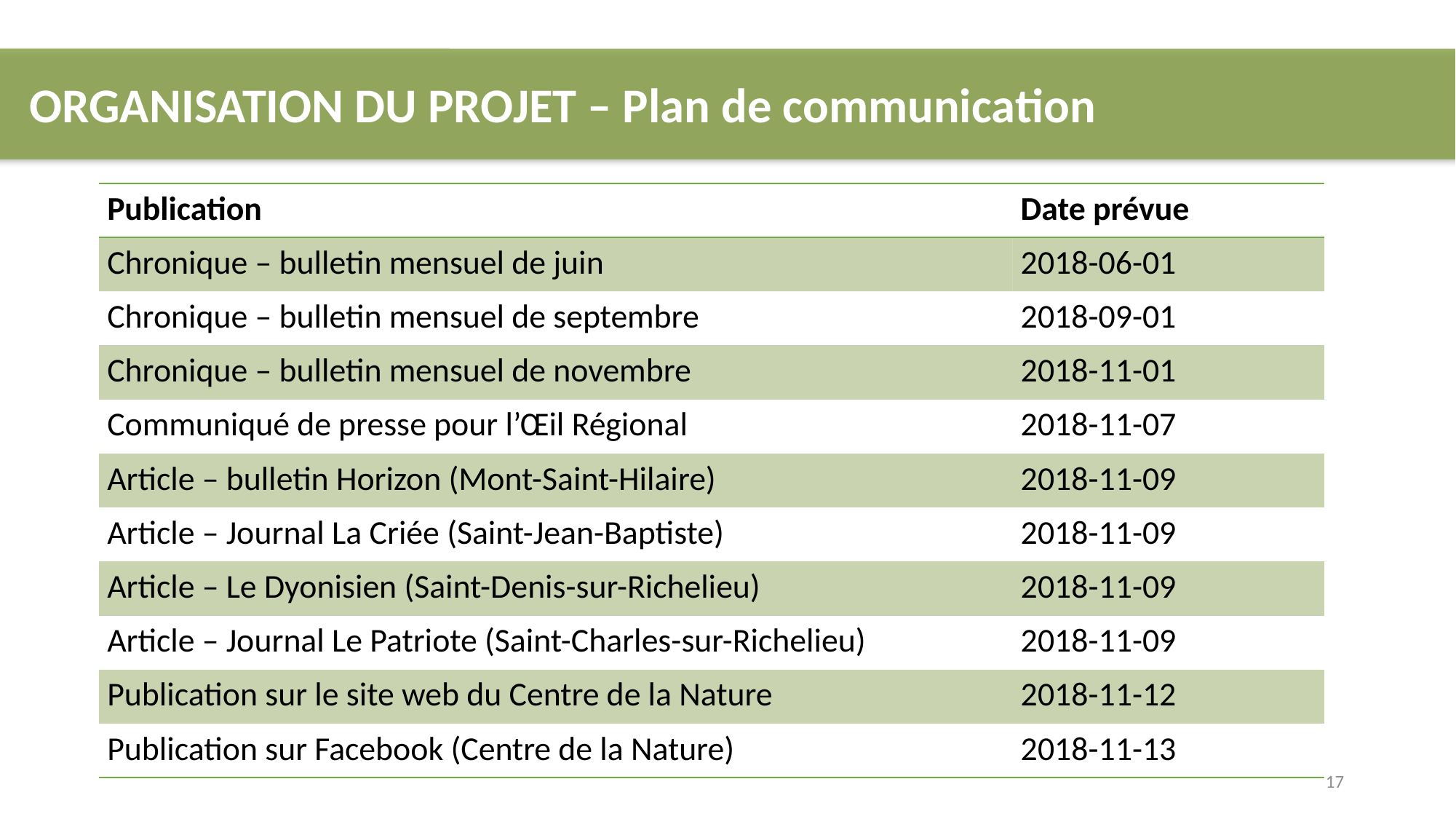

ORGANISATION DU PROJET – Plan de communication
| Publication | Date prévue |
| --- | --- |
| Chronique – bulletin mensuel de juin | 2018-06-01 |
| Chronique – bulletin mensuel de septembre | 2018-09-01 |
| Chronique – bulletin mensuel de novembre | 2018-11-01 |
| Communiqué de presse pour l’Œil Régional | 2018-11-07 |
| Article – bulletin Horizon (Mont-Saint-Hilaire) | 2018-11-09 |
| Article – Journal La Criée (Saint-Jean-Baptiste) | 2018-11-09 |
| Article – Le Dyonisien (Saint-Denis-sur-Richelieu) | 2018-11-09 |
| Article – Journal Le Patriote (Saint-Charles-sur-Richelieu) | 2018-11-09 |
| Publication sur le site web du Centre de la Nature | 2018-11-12 |
| Publication sur Facebook (Centre de la Nature) | 2018-11-13 |
17